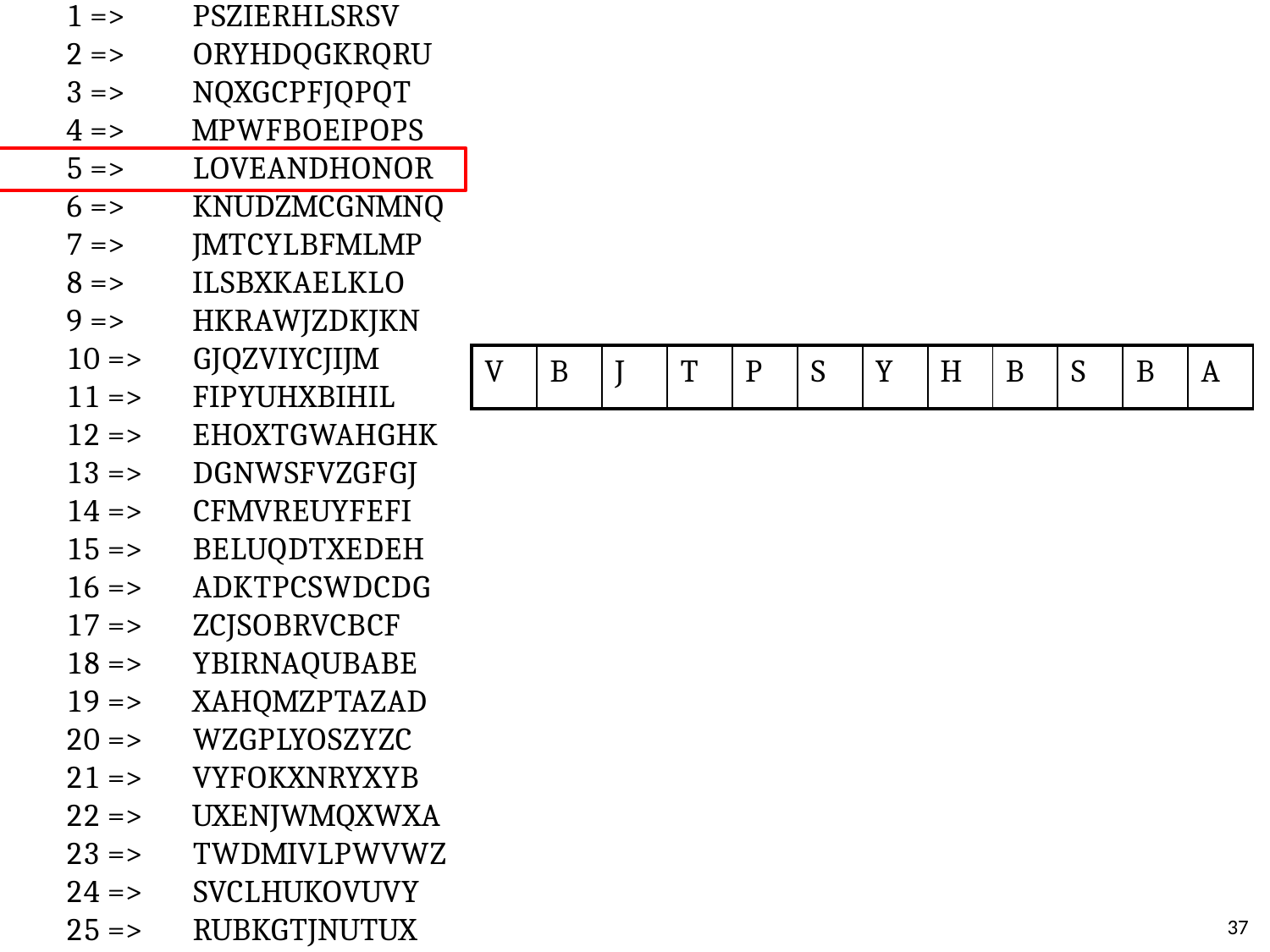

1 => 	PSZIERHLSRSV
2 => 	ORYHDQGKRQRU
3 => 	NQXGCPFJQPQT
4 => 	MPWFBOEIPOPS
5 => 	LOVEANDHONOR
6 => 	KNUDZMCGNMNQ
7 => 	JMTCYLBFMLMP
8 => 	ILSBXKAELKLO
9 => 	HKRAWJZDKJKN
10 => 	GJQZVIYCJIJM
11 => 	FIPYUHXBIHIL
12 => 	EHOXTGWAHGHK
13 => 	DGNWSFVZGFGJ
14 => 	CFMVREUYFEFI
15 => 	BELUQDTXEDEH
16 => 	ADKTPCSWDCDG
17 => 	ZCJSOBRVCBCF
18 => 	YBIRNAQUBABE
19 => 	XAHQMZPTAZAD
20 => 	WZGPLYOSZYZC
21 => 	VYFOKXNRYXYB
22 => 	UXENJWMQXWXA
23 => 	TWDMIVLPWVWZ
24 => 	SVCLHUKOVUVY
25 => 	RUBKGTJNUTUX

| V | B | J | T | P | S | Y | H | B | S | B | A |
| --- | --- | --- | --- | --- | --- | --- | --- | --- | --- | --- | --- |
37